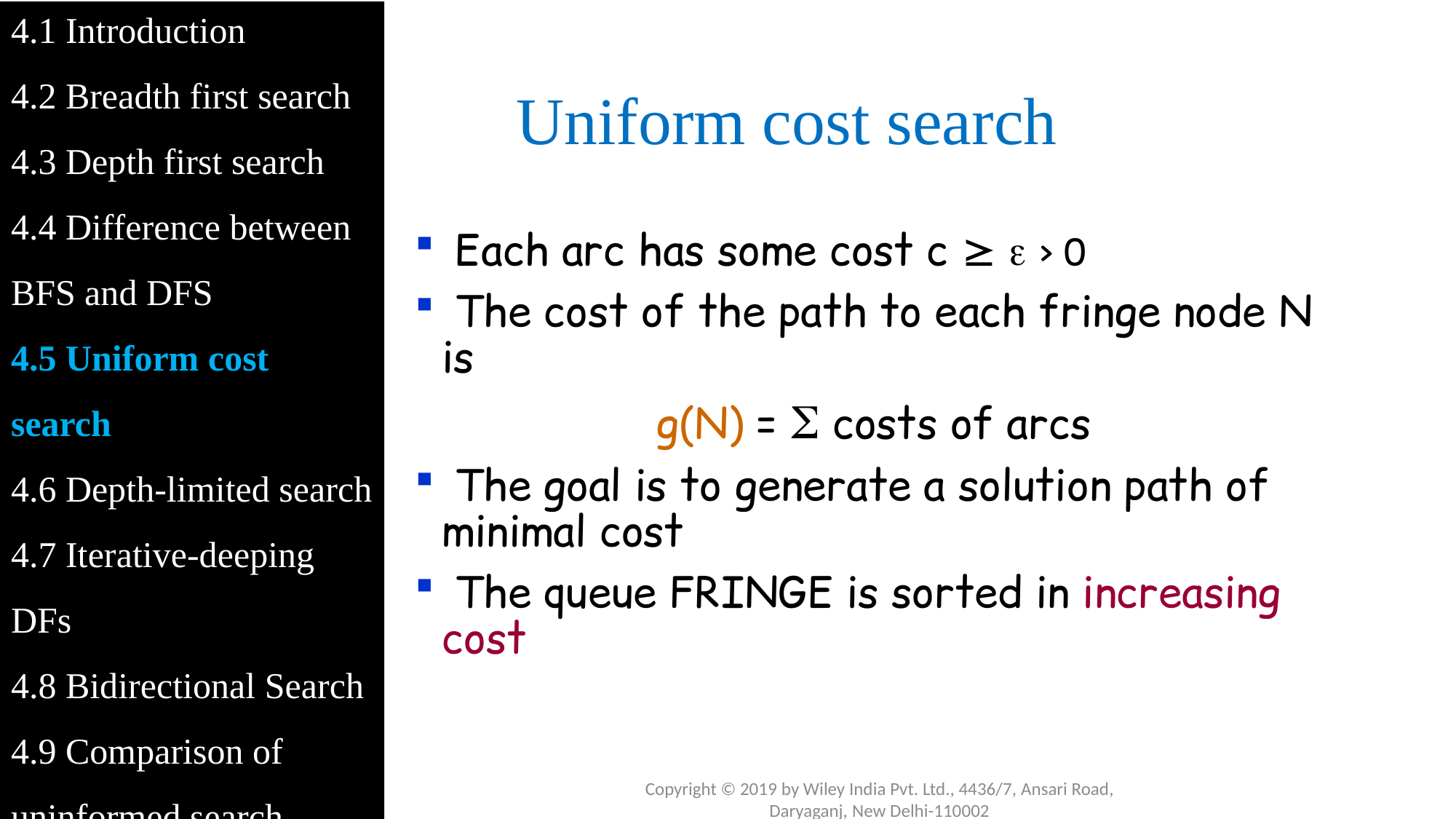

4.1 Introduction
4.2 Breadth first search
4.3 Depth first search
4.4 Difference between BFS and DFS
4.5 Uniform cost search
4.6 Depth-limited search
4.7 Iterative-deeping DFs
4.8 Bidirectional Search
4.9 Comparison of uninformed search
# Uniform cost search
 Each arc has some cost c ≥ ε > 0
 The cost of the path to each fringe node N is
                   g(N) = Σ costs of arcs
 The goal is to generate a solution path of minimal cost
 The queue FRINGE is sorted in increasing cost

Copyright © 2019 by Wiley India Pvt. Ltd., 4436/7, Ansari Road, Daryaganj, New Delhi-110002